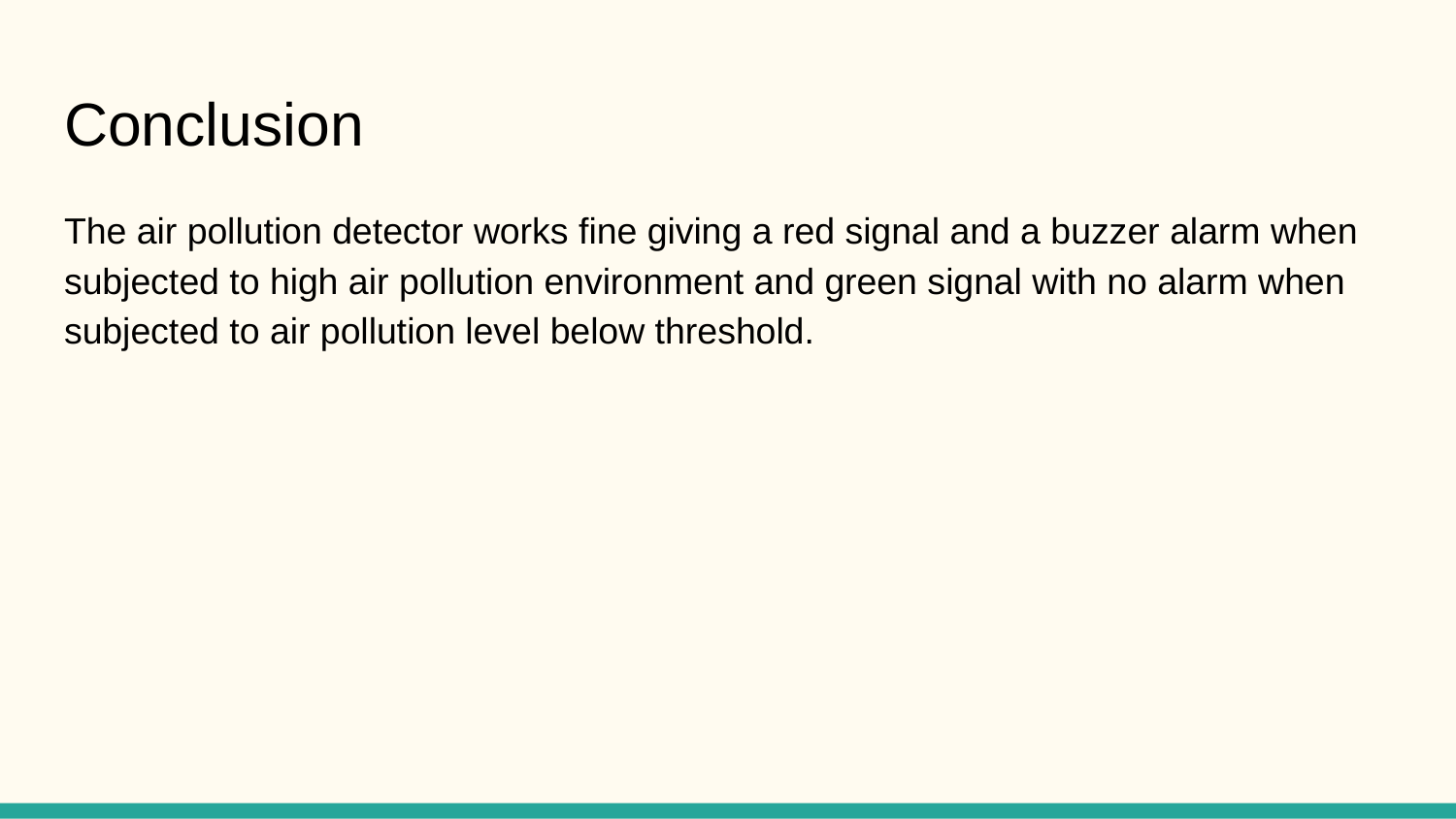

# Conclusion
The air pollution detector works fine giving a red signal and a buzzer alarm when subjected to high air pollution environment and green signal with no alarm when subjected to air pollution level below threshold.